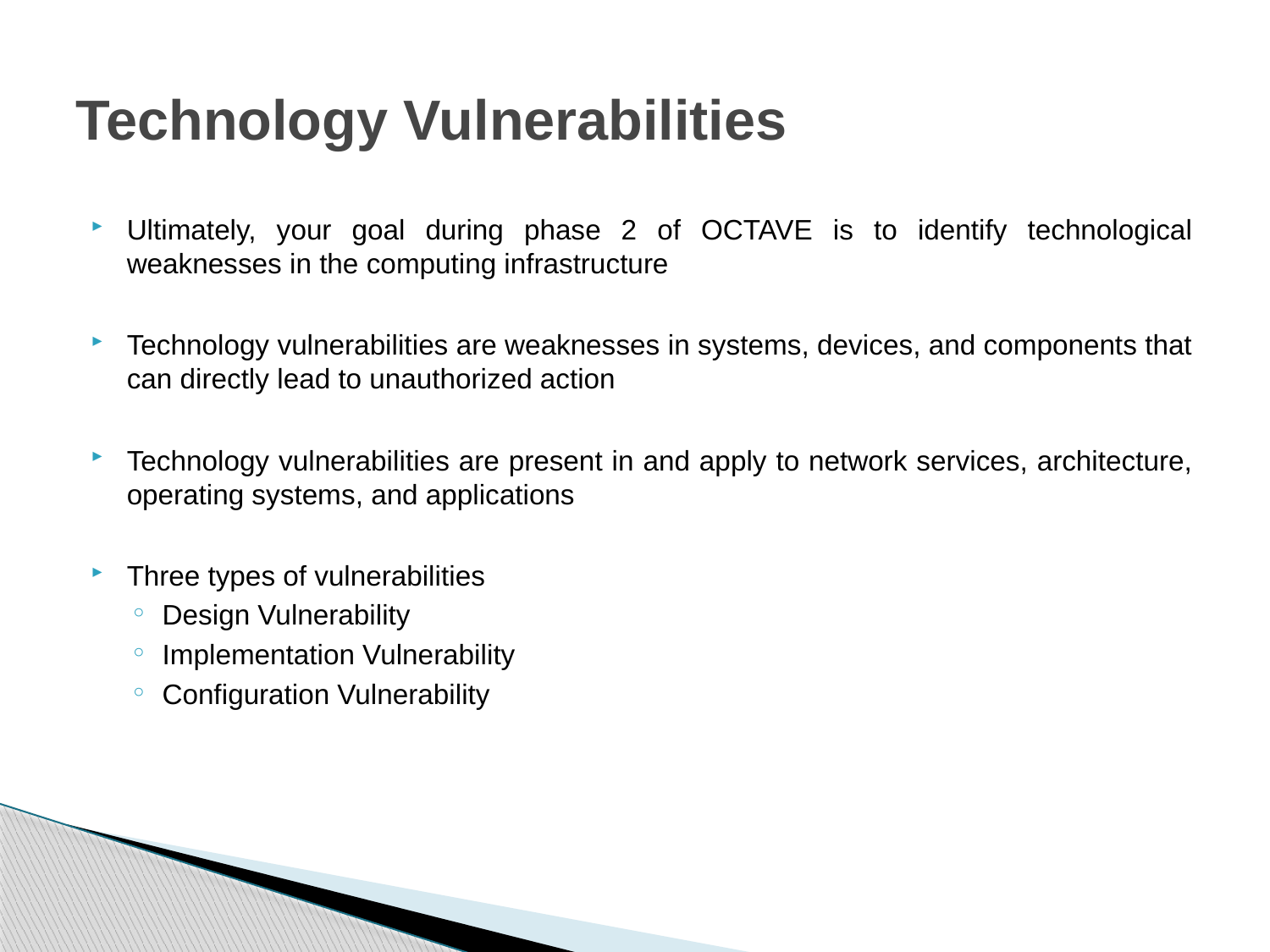

# Technology Vulnerabilities
Ultimately, your goal during phase 2 of OCTAVE is to identify technological weaknesses in the computing infrastructure

Technology vulnerabilities are weaknesses in systems, devices, and components that can directly lead to unauthorized action

Technology vulnerabilities are present in and apply to network services, architecture, operating systems, and applications

Three types of vulnerabilities
Design Vulnerability
Implementation Vulnerability
Configuration Vulnerability